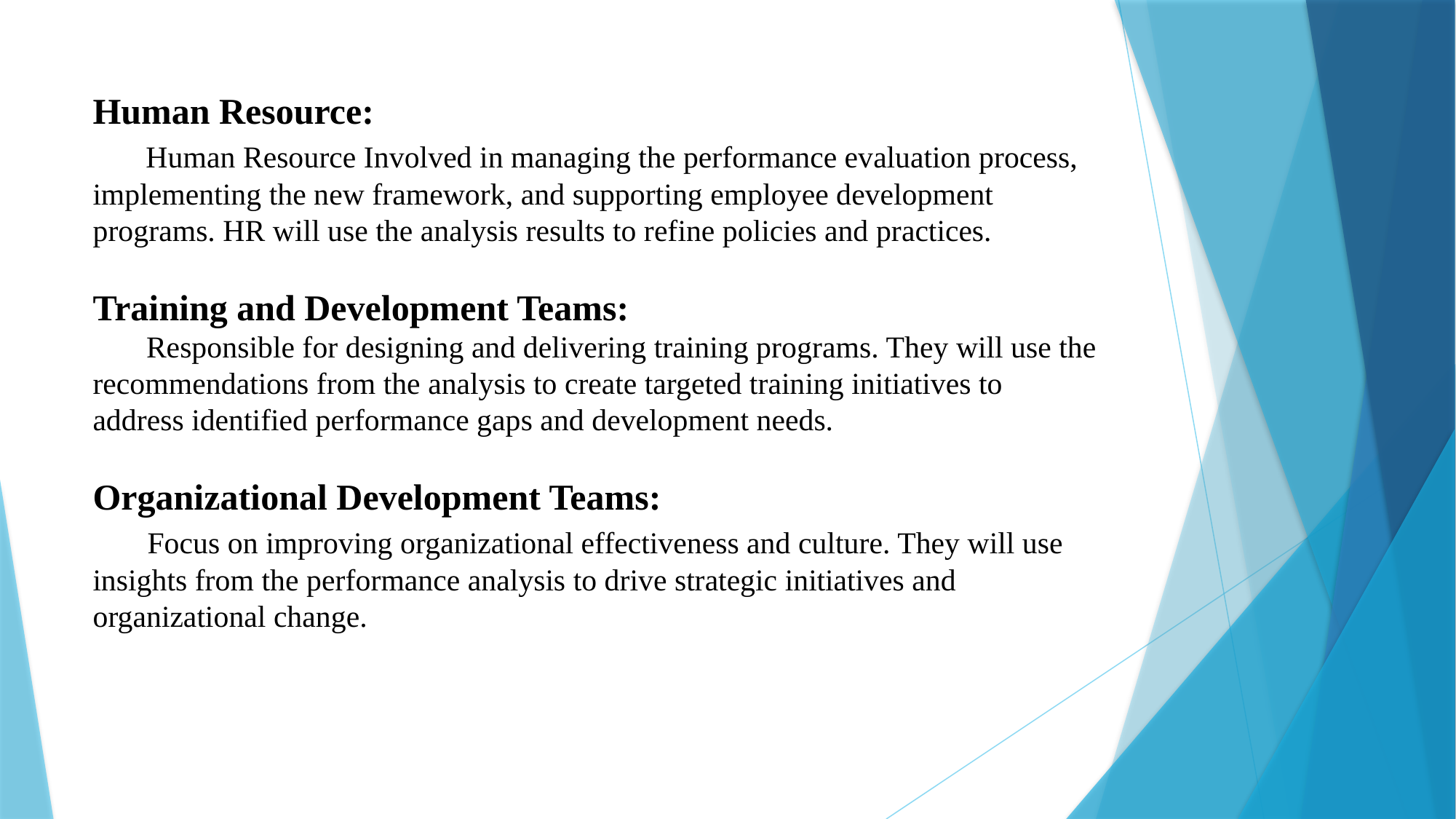

# Human Resource: Human Resource Involved in managing the performance evaluation process, implementing the new framework, and supporting employee development programs. HR will use the analysis results to refine policies and practices. Training and Development Teams: Responsible for designing and delivering training programs. They will use the recommendations from the analysis to create targeted training initiatives to address identified performance gaps and development needs. Organizational Development Teams: Focus on improving organizational effectiveness and culture. They will use insights from the performance analysis to drive strategic initiatives and organizational change.